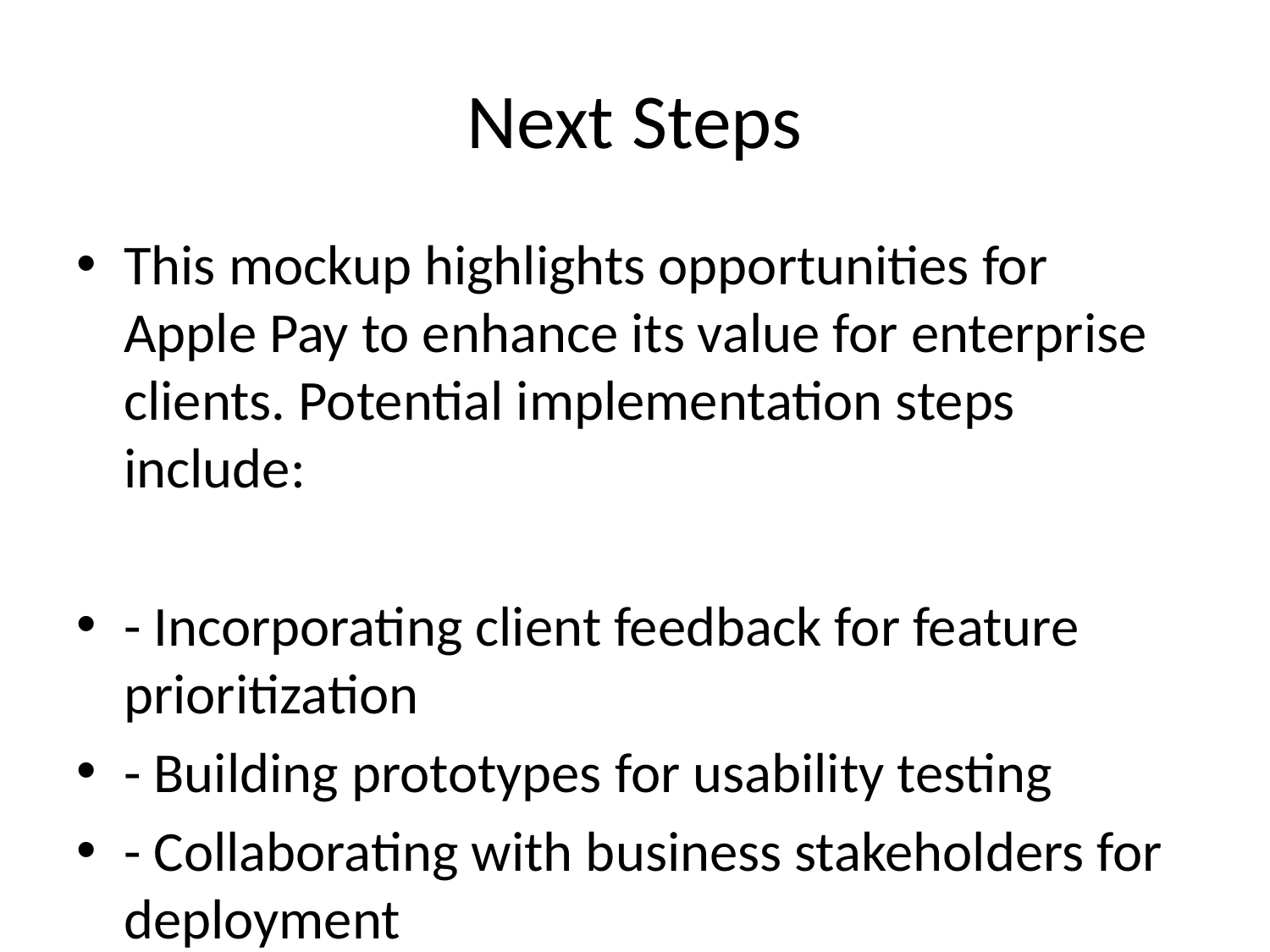

# Next Steps
This mockup highlights opportunities for Apple Pay to enhance its value for enterprise clients. Potential implementation steps include:

- Incorporating client feedback for feature prioritization
- Building prototypes for usability testing
- Collaborating with business stakeholders for deployment